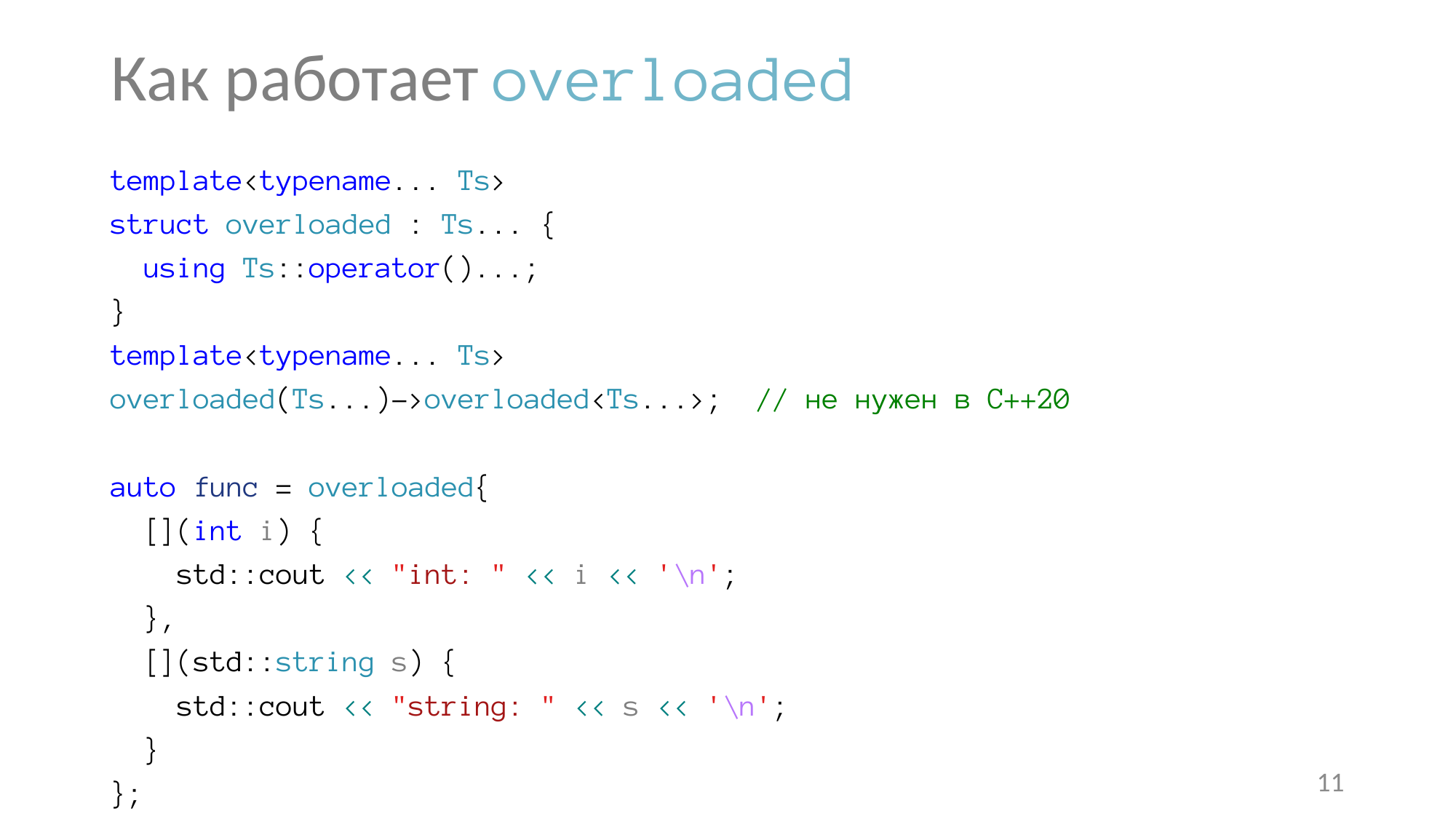

# Как работает overloaded
template<typename... Ts>
struct overloaded : Ts... {
  using Ts::operator()...;
}
template<typename... Ts>
overloaded(Ts...)->overloaded<Ts...>;  // не нужен в C++20

auto func = overloaded{
  [](int i) {
    std::cout << "int: " << i << '\n';
  },
  [](std::string s) {
    std::cout << "string: " << s << '\n';
  }
};

11